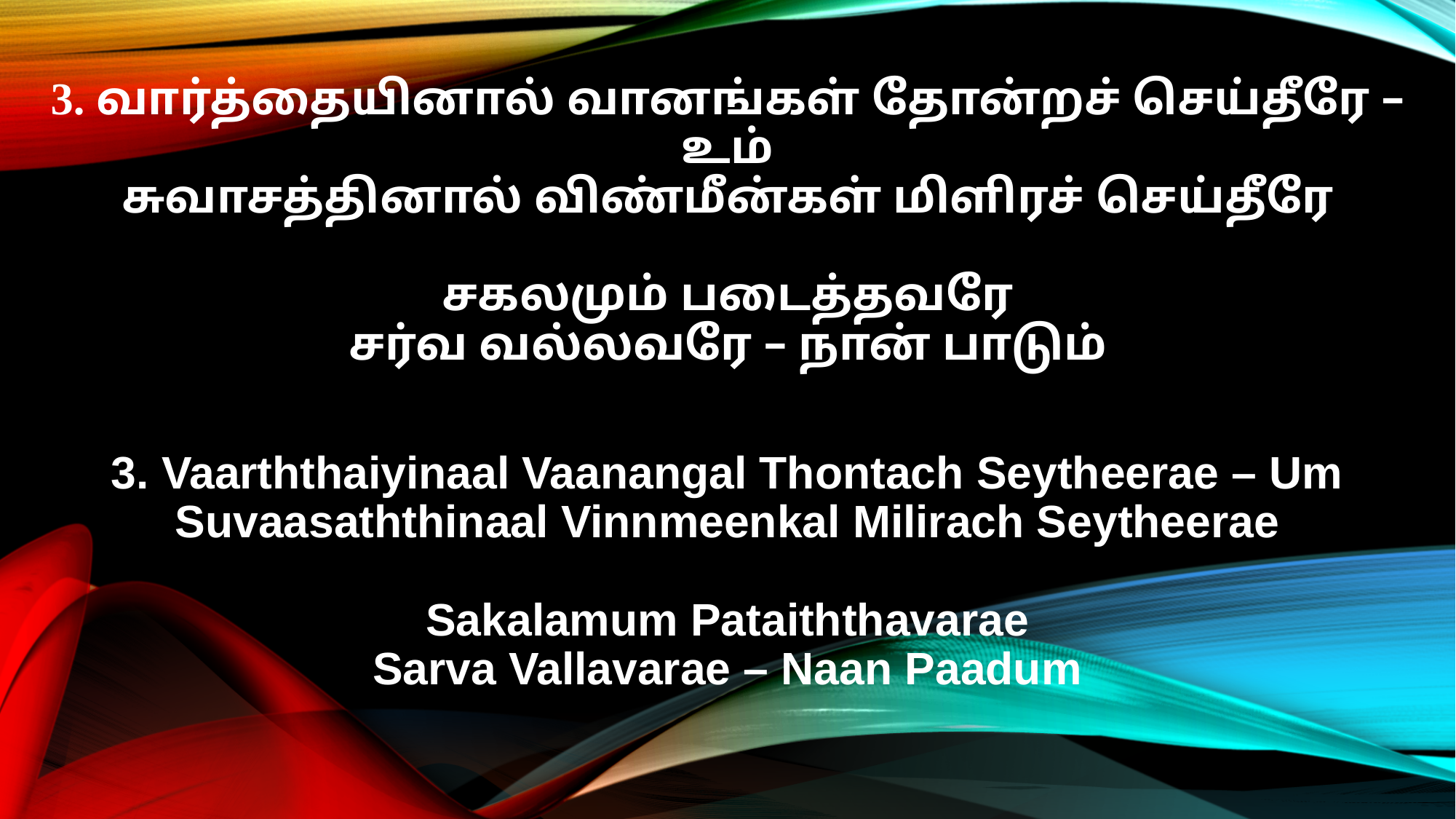

3. வார்த்தையினால் வானங்கள் தோன்றச் செய்தீரே – உம்
சுவாசத்தினால் விண்மீன்கள் மிளிரச் செய்தீரே
சகலமும் படைத்தவரே
சர்வ வல்லவரே – நான் பாடும்

3. Vaarththaiyinaal Vaanangal Thontach Seytheerae – Um
Suvaasaththinaal Vinnmeenkal Milirach Seytheerae
Sakalamum Pataiththavarae
Sarva Vallavarae – Naan Paadum